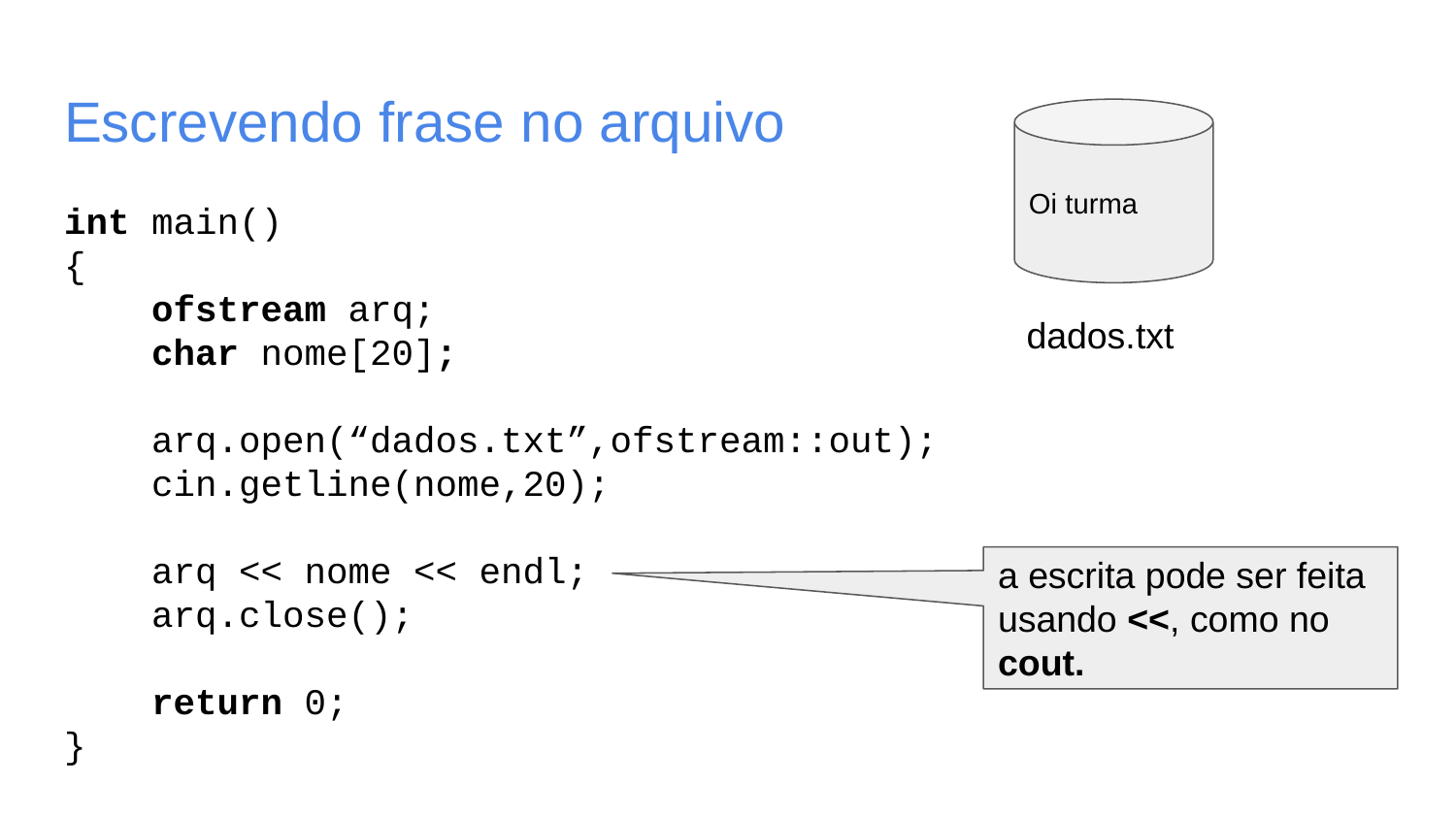

# Escrevendo frase no arquivo

Oi turma
dados.txt
int main()
{
    ofstream arq;
    char nome[20];

    arq.open(“dados.txt”,ofstream::out);
    cin.getline(nome,20);

    arq << nome << endl;
    arq.close();

    return 0;
}
a escrita pode ser feita usando <<, como no cout.